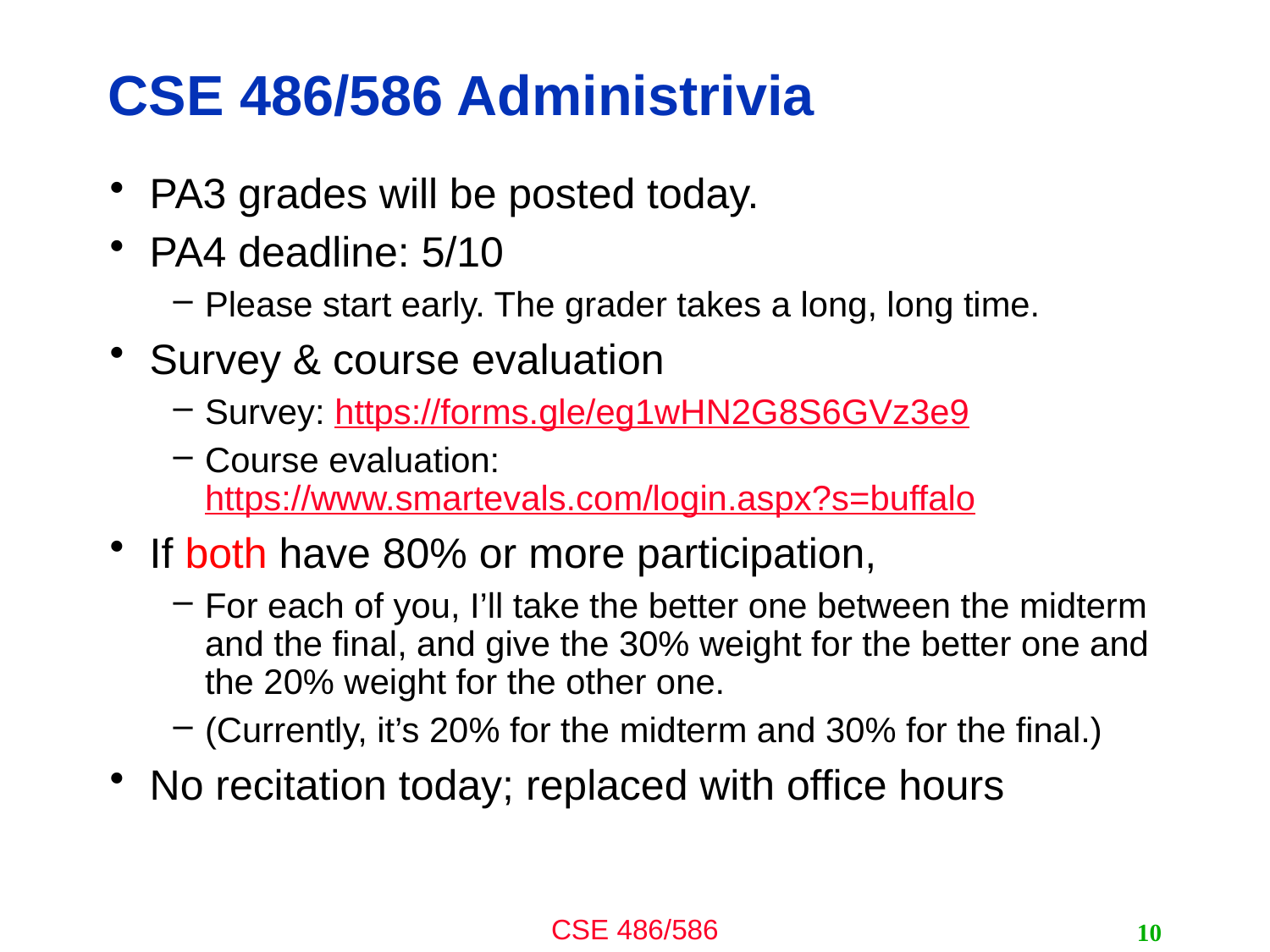

# CSE 486/586 Administrivia
PA3 grades will be posted today.
PA4 deadline: 5/10
Please start early. The grader takes a long, long time.
Survey & course evaluation
Survey: https://forms.gle/eg1wHN2G8S6GVz3e9
Course evaluation: https://www.smartevals.com/login.aspx?s=buffalo
If both have 80% or more participation,
For each of you, I’ll take the better one between the midterm and the final, and give the 30% weight for the better one and the 20% weight for the other one.
(Currently, it’s 20% for the midterm and 30% for the final.)
No recitation today; replaced with office hours
10